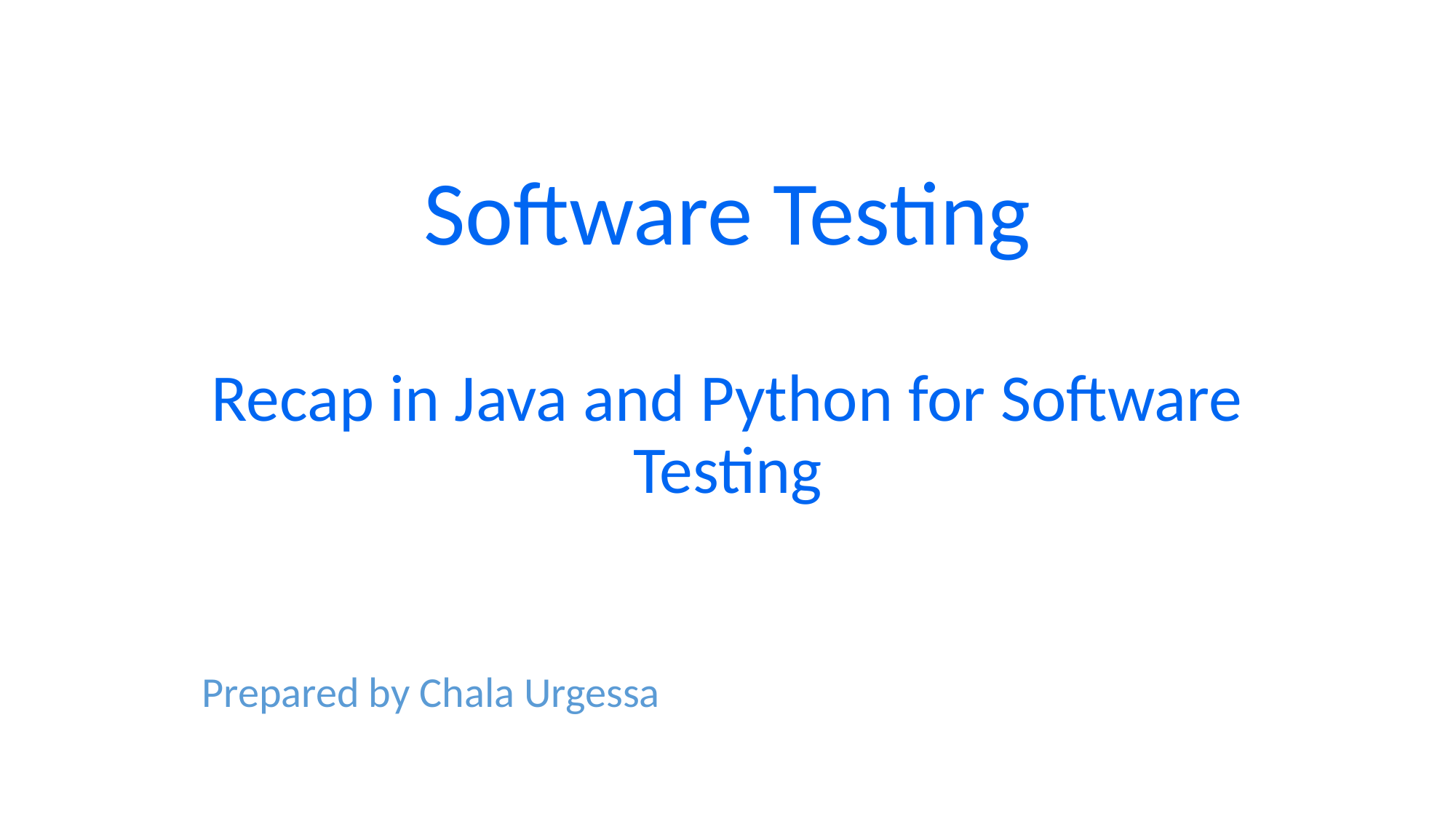

# Software Testing Recap in Java and Python for Software Testing
Prepared by Chala Urgessa